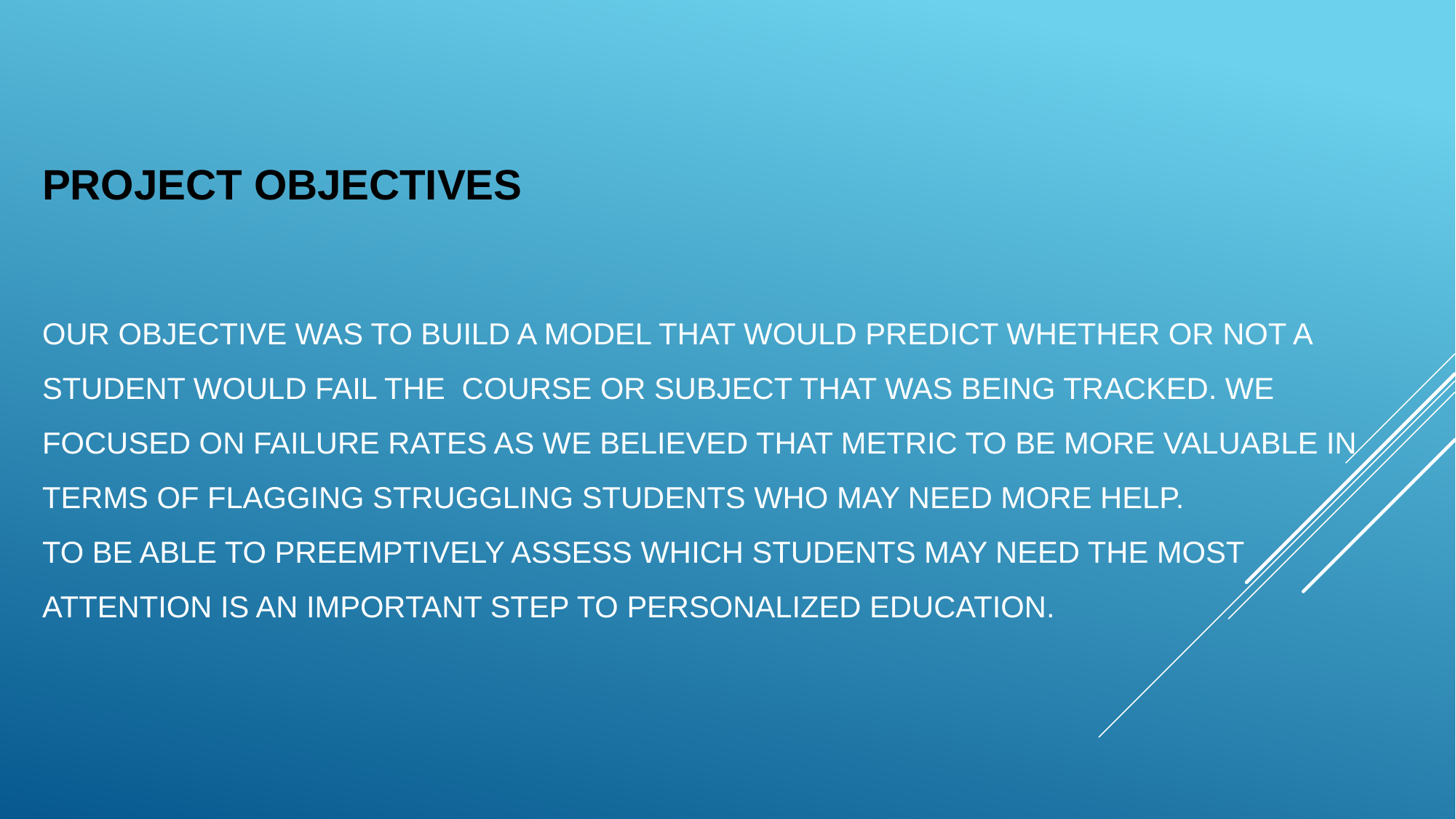

# PROJECT OBJECTIVES our objective was to build a model that would predict whether or not a student would fail the  course or subject that was being tracked. We focused on failure rates as we believed that metric to be more valuable in terms of flagging struggling students who may need more help. To be able to preemptively assess which students may need the most attention is an important step to personalized education.